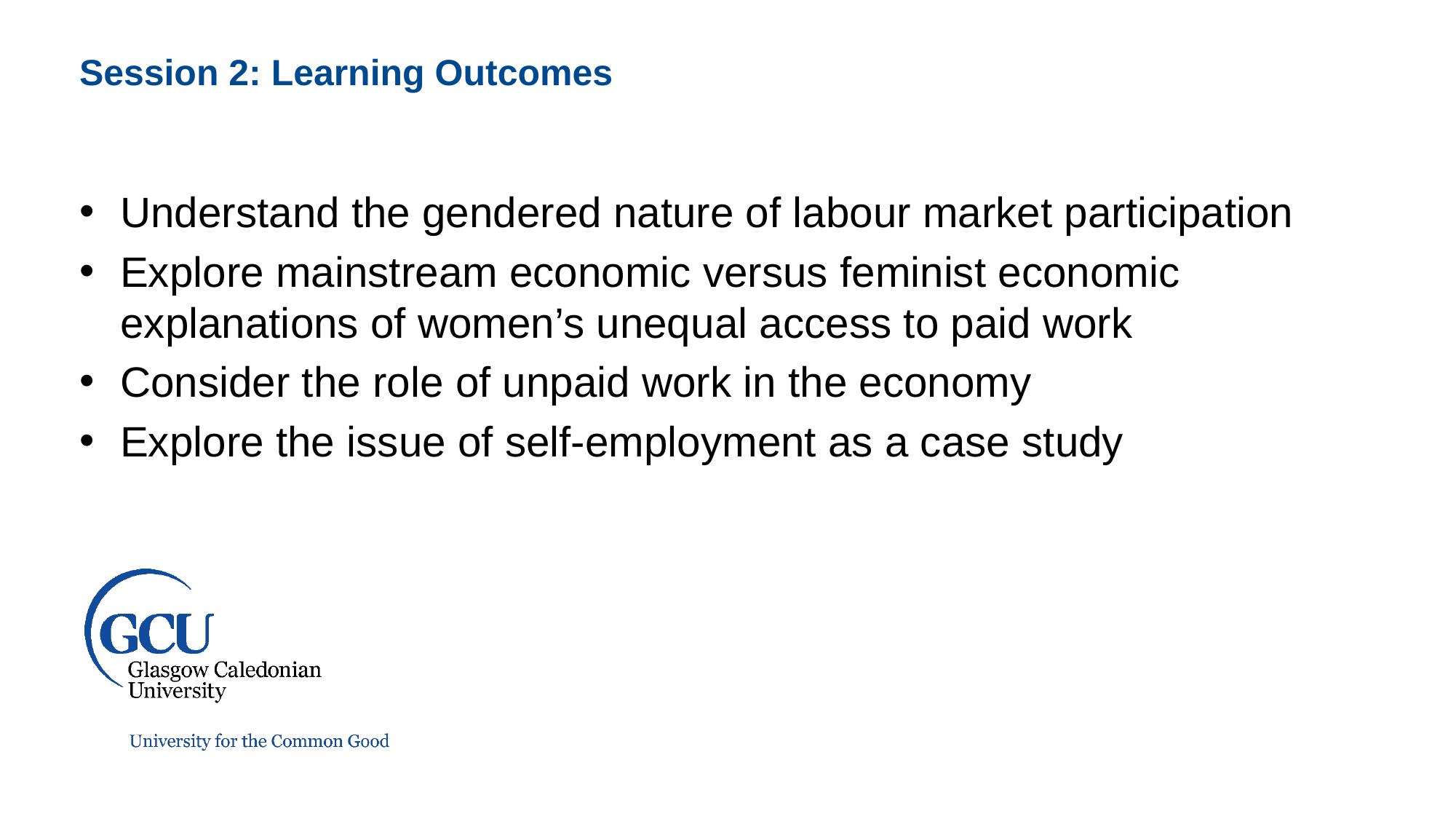

Session 2: Learning Outcomes
Understand the gendered nature of labour market participation
Explore mainstream economic versus feminist economic explanations of women’s unequal access to paid work
Consider the role of unpaid work in the economy
Explore the issue of self-employment as a case study